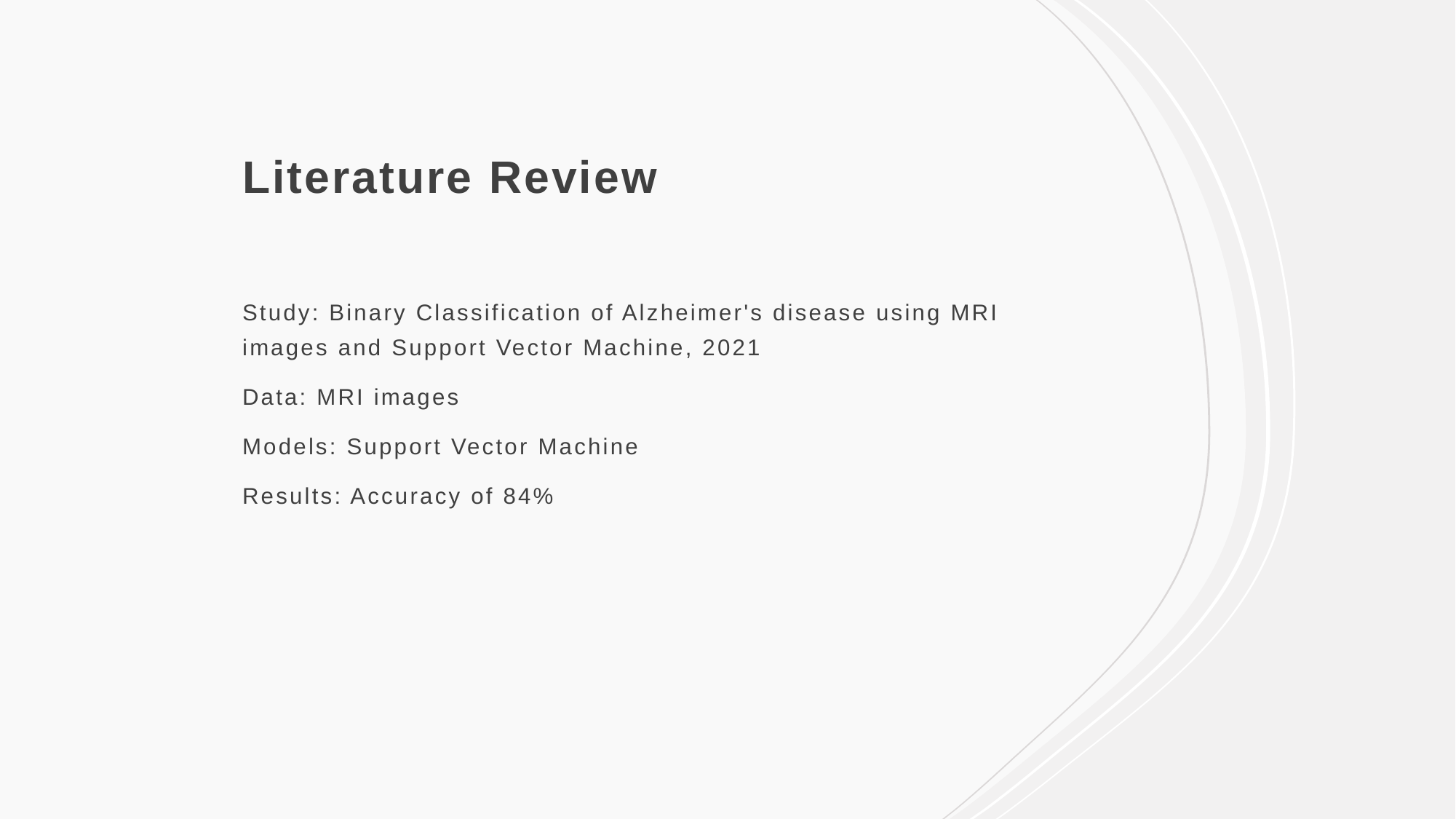

# Literature Review
Study: Binary Classification of Alzheimer's disease using MRI images and Support Vector Machine, 2021
Data: MRI images
Models: Support Vector Machine
Results: Accuracy of 84%